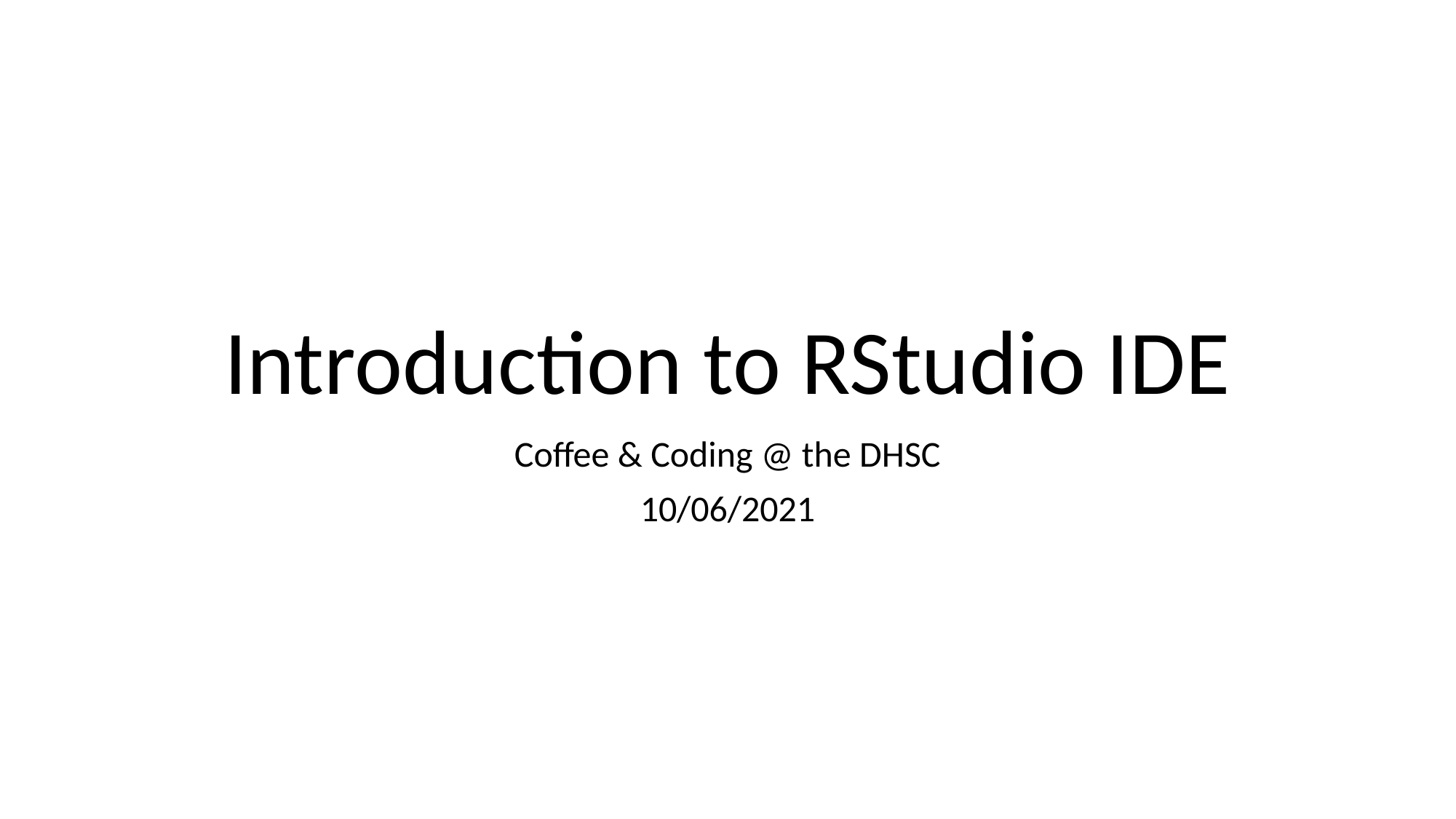

# Introduction to RStudio IDE
Coffee & Coding @ the DHSC
10/06/2021